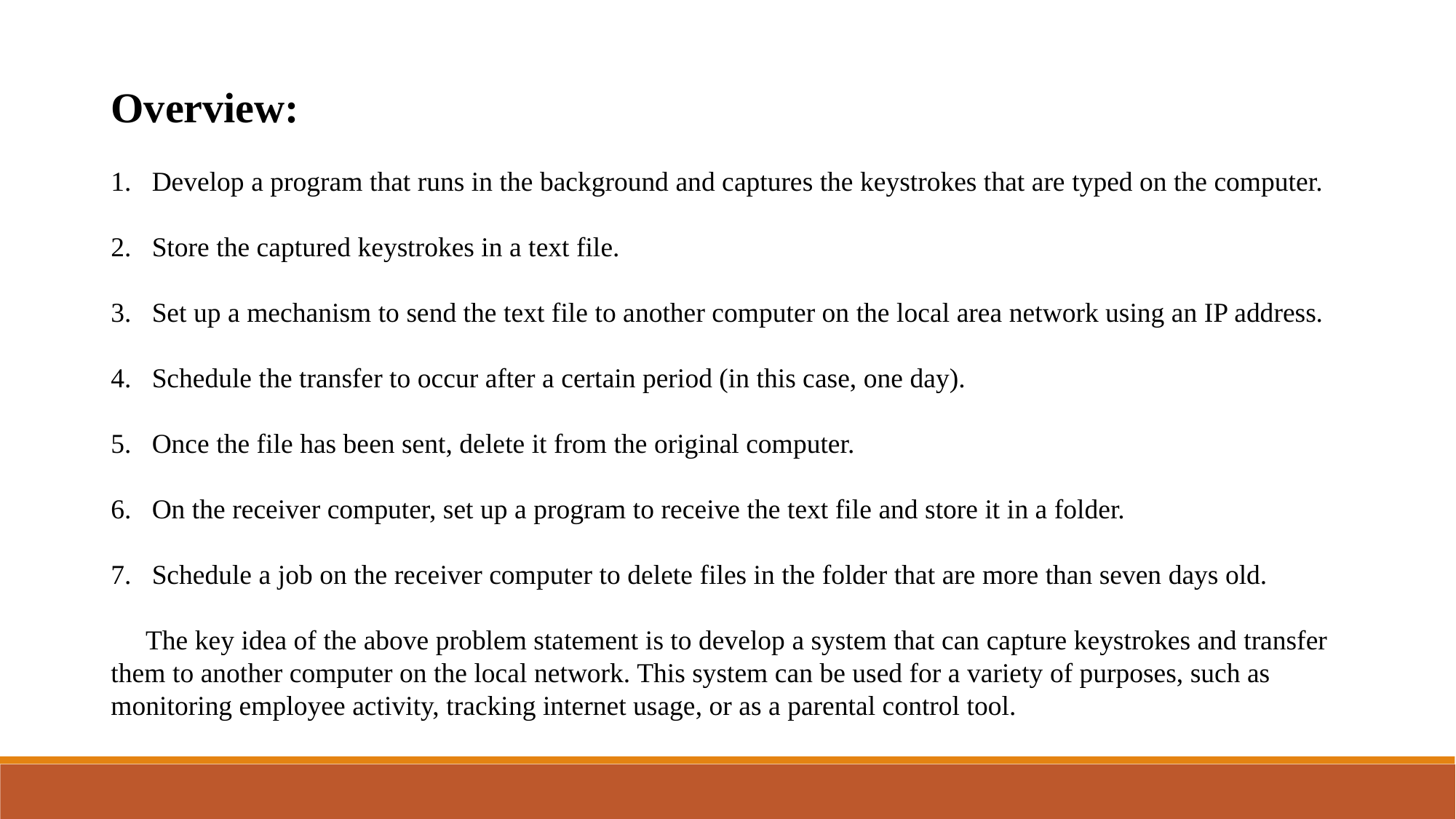

Overview:

Develop a program that runs in the background and captures the keystrokes that are typed on the computer.

Store the captured keystrokes in a text file.

Set up a mechanism to send the text file to another computer on the local area network using an IP address.

Schedule the transfer to occur after a certain period (in this case, one day).

Once the file has been sent, delete it from the original computer.

On the receiver computer, set up a program to receive the text file and store it in a folder.

Schedule a job on the receiver computer to delete files in the folder that are more than seven days old.

     The key idea of the above problem statement is to develop a system that can capture keystrokes and transfer them to another computer on the local network. This system can be used for a variety of purposes, such as monitoring employee activity, tracking internet usage, or as a parental control tool.